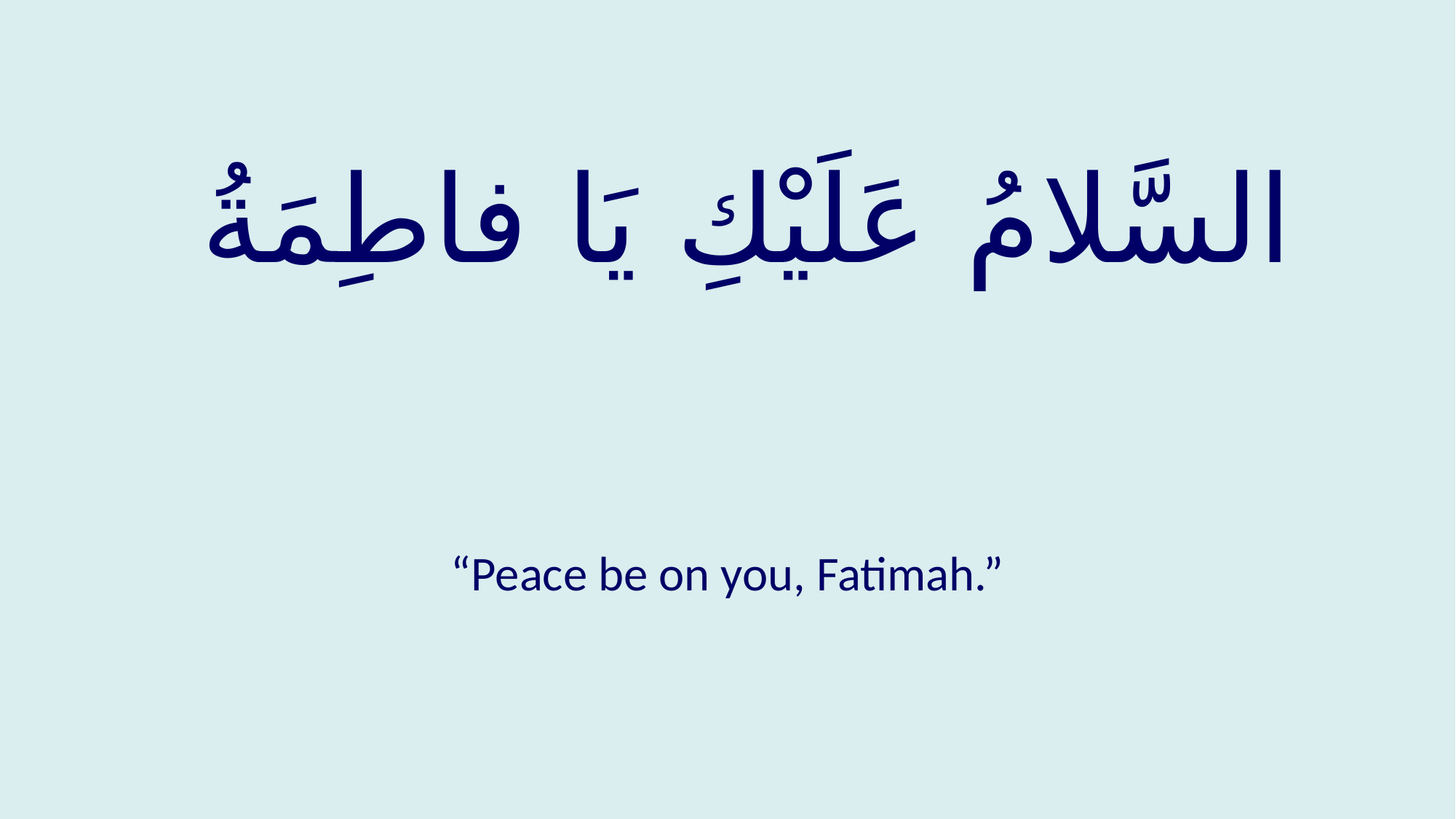

# السَّلامُ عَلَيْكِ يَا فاطِمَةُ
“Peace be on you, Fatimah.”